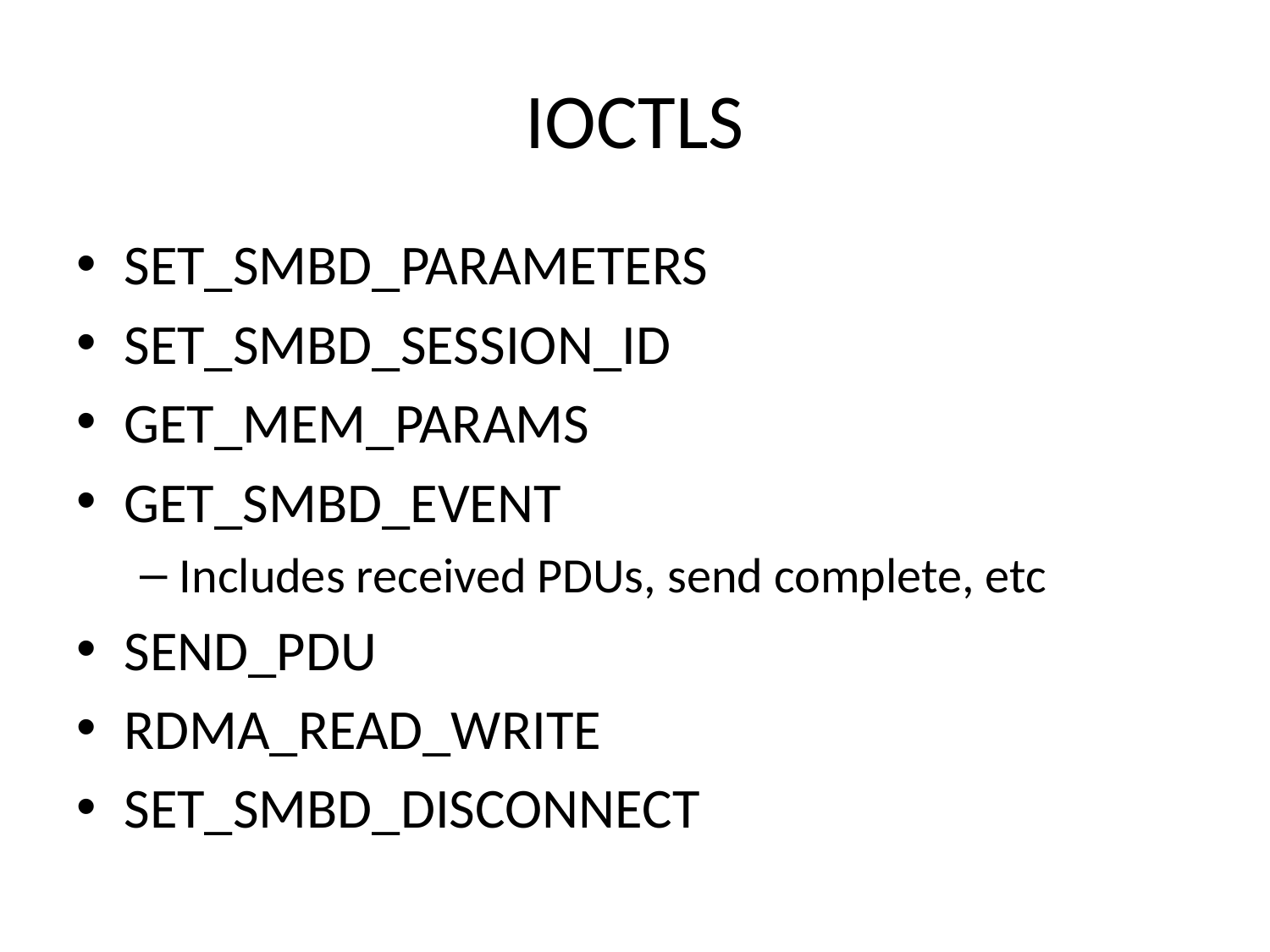

# IOCTLS
SET_SMBD_PARAMETERS
SET_SMBD_SESSION_ID
GET_MEM_PARAMS
GET_SMBD_EVENT
Includes received PDUs, send complete, etc
SEND_PDU
RDMA_READ_WRITE
SET_SMBD_DISCONNECT